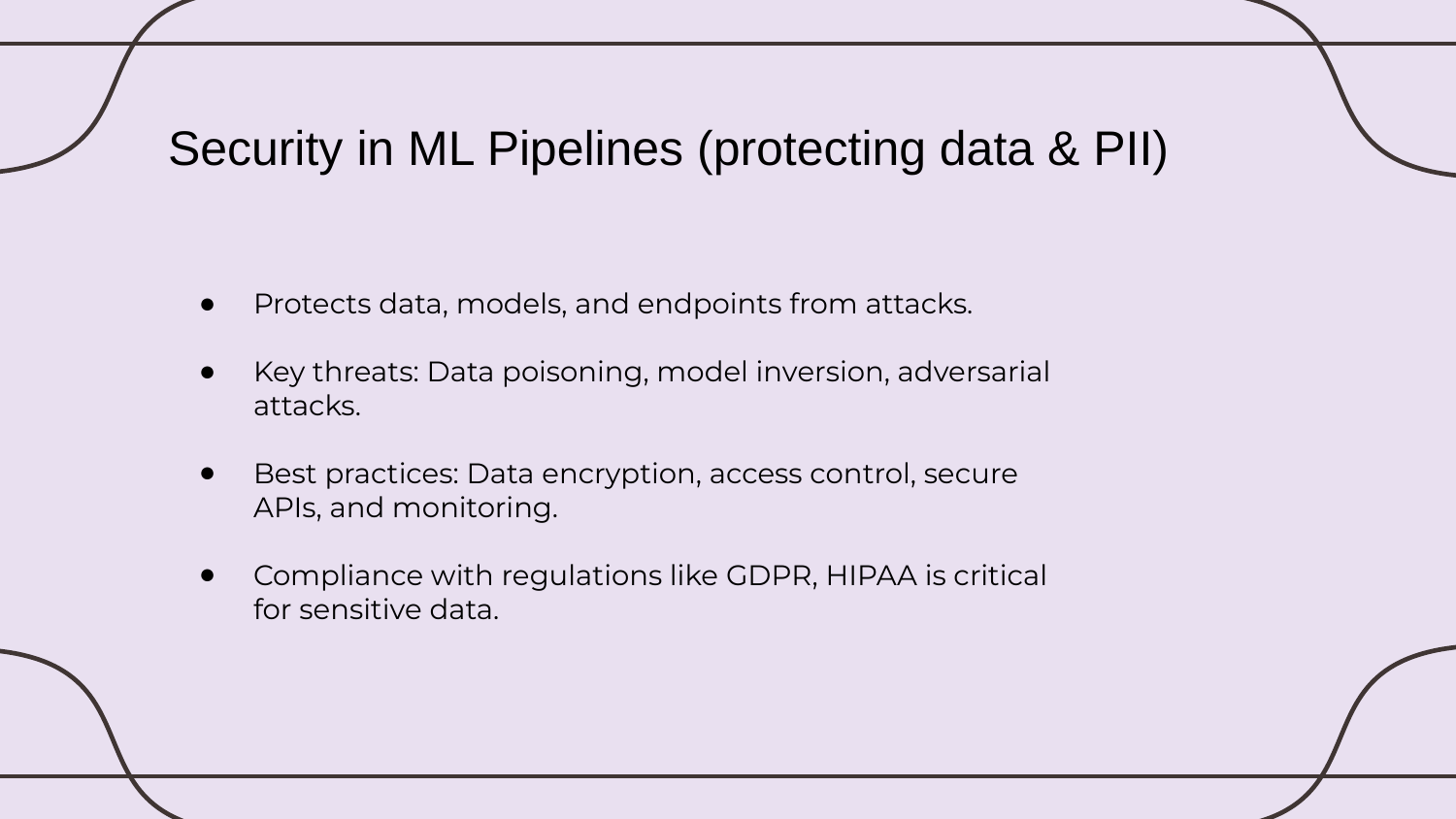

# Security in ML Pipelines (protecting data & PII)
Protects data, models, and endpoints from attacks.
Key threats: Data poisoning, model inversion, adversarial attacks.
Best practices: Data encryption, access control, secure APIs, and monitoring.
Compliance with regulations like GDPR, HIPAA is critical for sensitive data.